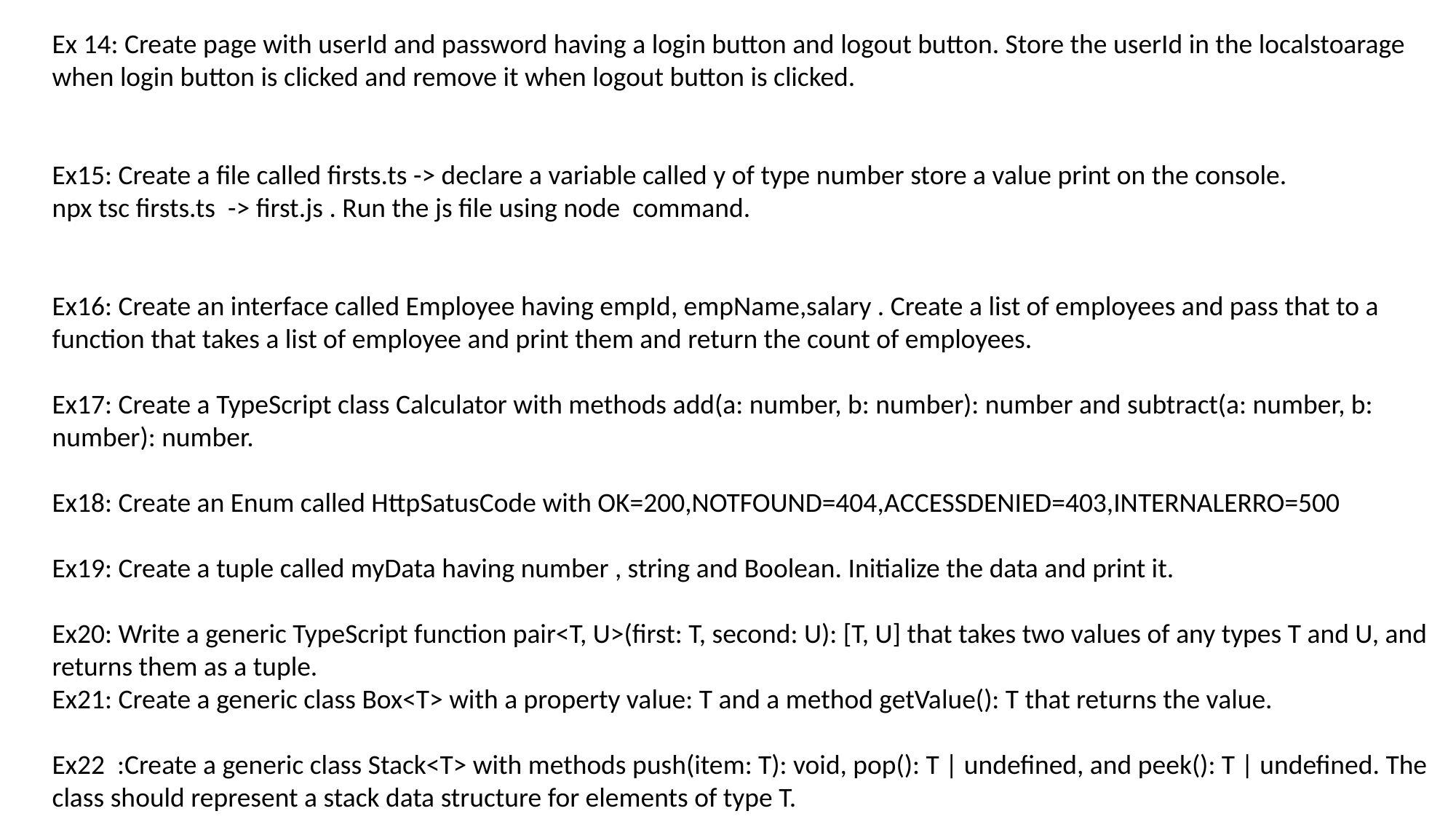

Ex 14: Create page with userId and password having a login button and logout button. Store the userId in the localstoarage when login button is clicked and remove it when logout button is clicked.

Ex15: Create a file called firsts.ts -> declare a variable called y of type number store a value print on the console.
npx tsc firsts.ts  -> first.js . Run the js file using node  command.

Ex16: Create an interface called Employee having empId, empName,salary . Create a list of employees and pass that to a function that takes a list of employee and print them and return the count of employees.

Ex17: Create a TypeScript class Calculator with methods add(a: number, b: number): number and subtract(a: number, b: number): number.

Ex18: Create an Enum called HttpSatusCode with OK=200,NOTFOUND=404,ACCESSDENIED=403,INTERNALERRO=500

Ex19: Create a tuple called myData having number , string and Boolean. Initialize the data and print it.

Ex20: Write a generic TypeScript function pair<T, U>(first: T, second: U): [T, U] that takes two values of any types T and U, and returns them as a tuple.
Ex21: Create a generic class Box<T> with a property value: T and a method getValue(): T that returns the value.

Ex22  :Create a generic class Stack<T> with methods push(item: T): void, pop(): T | undefined, and peek(): T | undefined. The class should represent a stack data structure for elements of type T.